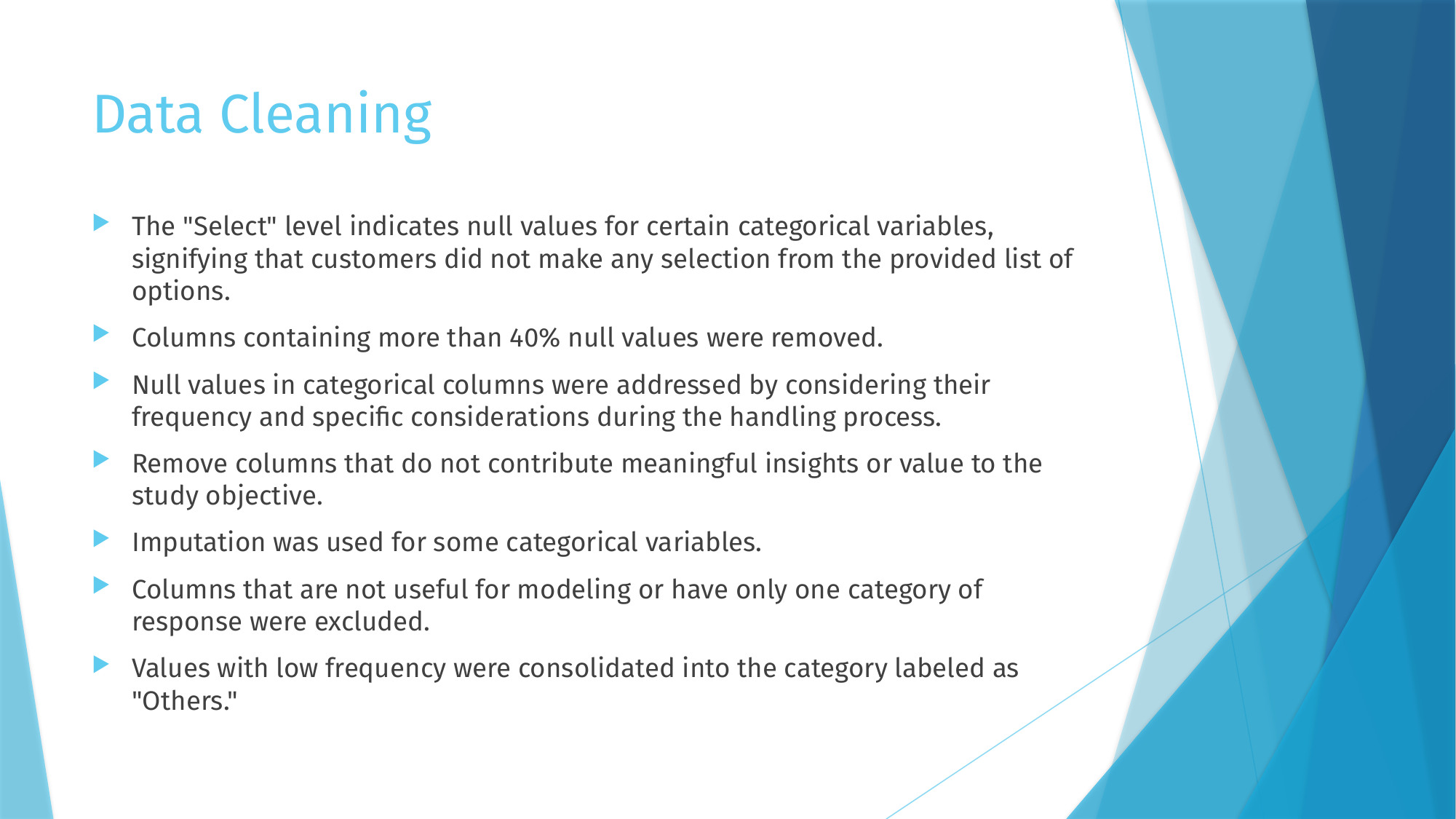

# Data Cleaning
The "Select" level indicates null values for certain categorical variables, signifying that customers did not make any selection from the provided list of options.
Columns containing more than 40% null values were removed.
Null values in categorical columns were addressed by considering their frequency and specific considerations during the handling process.
Remove columns that do not contribute meaningful insights or value to the study objective.
Imputation was used for some categorical variables.
Columns that are not useful for modeling or have only one category of response were excluded.
Values with low frequency were consolidated into the category labeled as "Others."